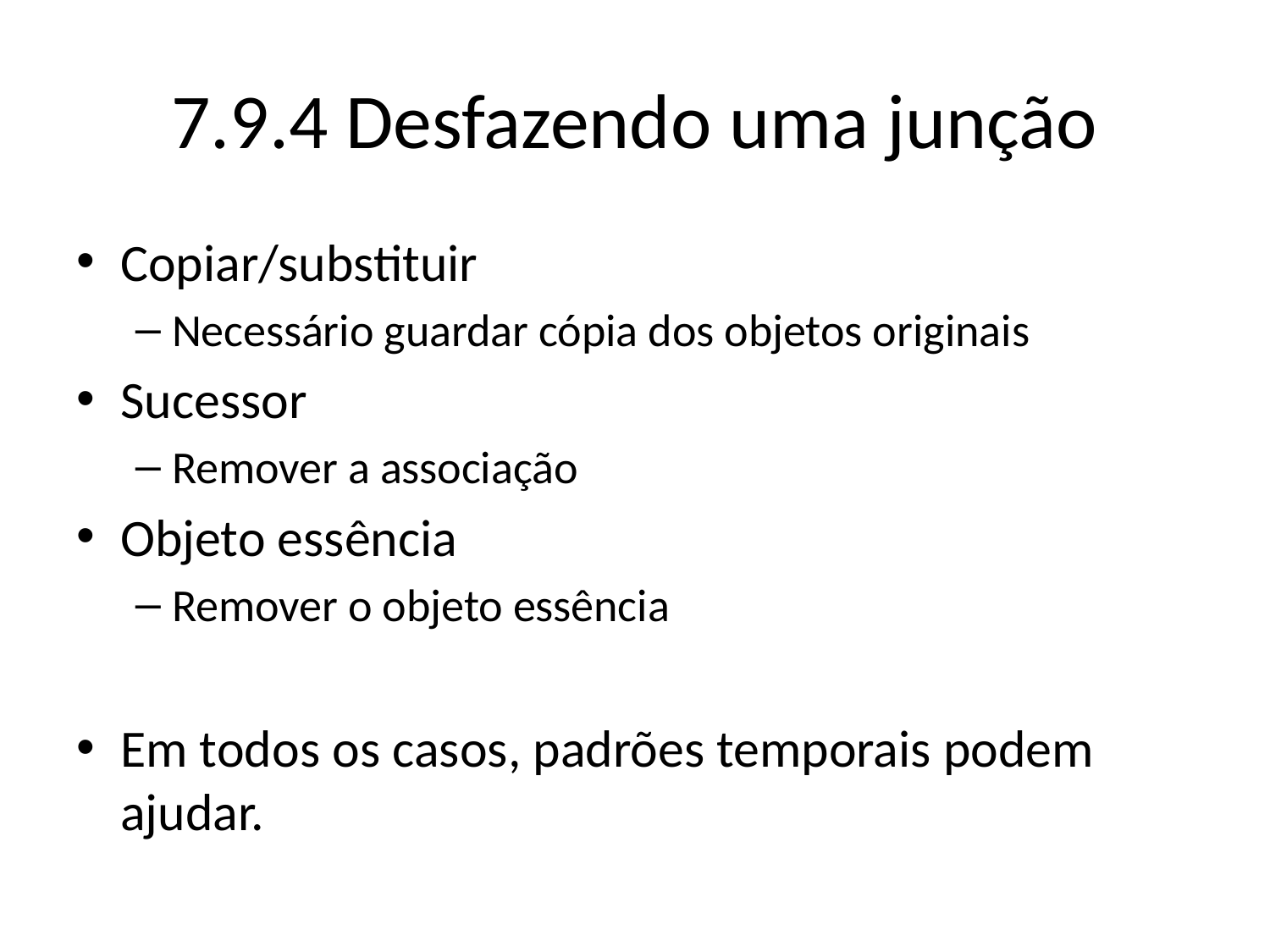

# 7.9.4 Desfazendo uma junção
Copiar/substituir
Necessário guardar cópia dos objetos originais
Sucessor
Remover a associação
Objeto essência
Remover o objeto essência

Em todos os casos, padrões temporais podem ajudar.